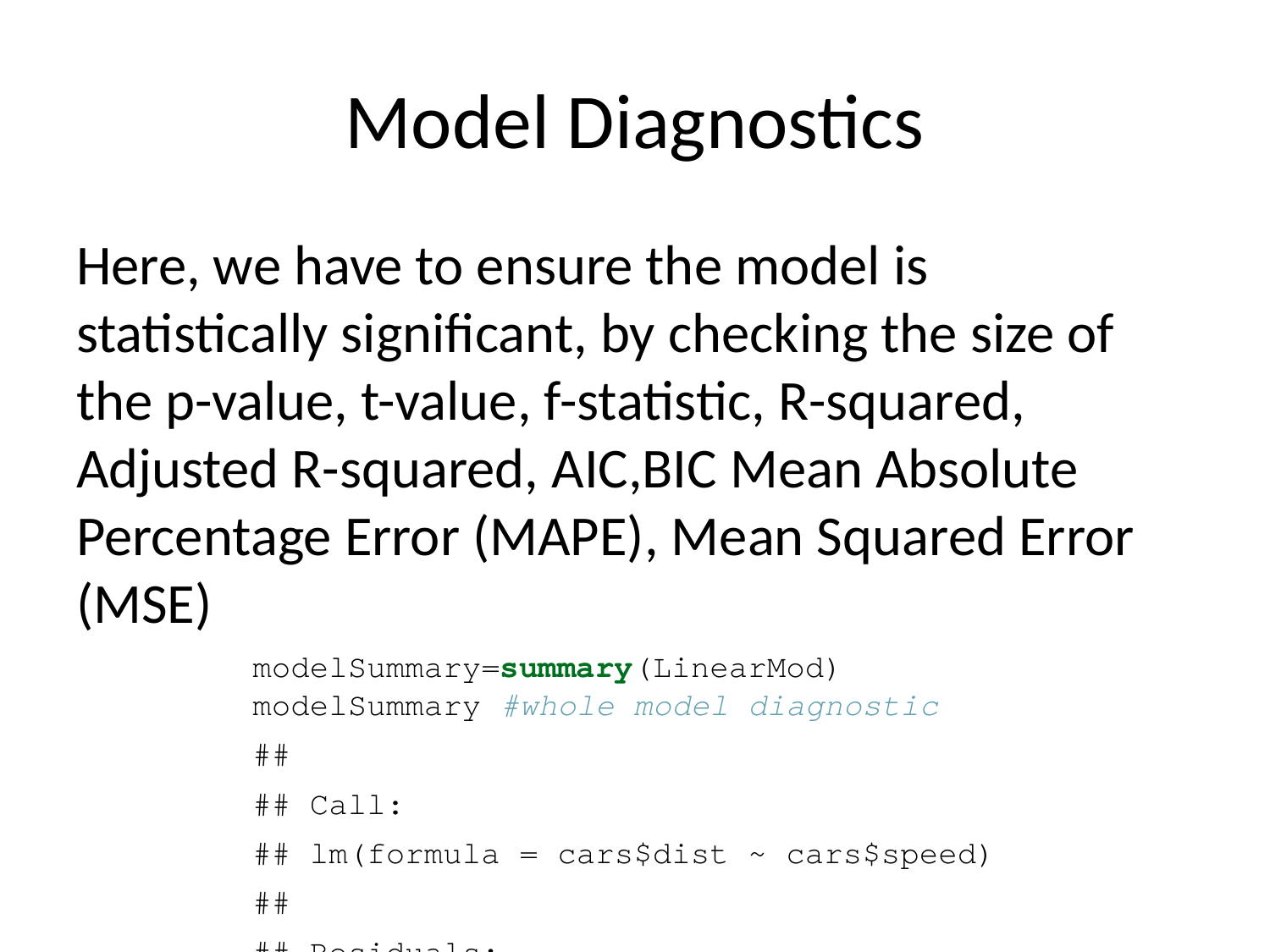

# Model Diagnostics
Here, we have to ensure the model is statistically significant, by checking the size of the p-value, t-value, f-statistic, R-squared, Adjusted R-squared, AIC,BIC Mean Absolute Percentage Error (MAPE), Mean Squared Error (MSE)
modelSummary=summary(LinearMod)
modelSummary #whole model diagnostic
##
## Call:
## lm(formula = cars$dist ~ cars$speed)
##
## Residuals:
##     Min      1Q  Median      3Q     Max
## -29.069  -9.525  -2.272   9.215  43.201
##
## Coefficients:
##             Estimate Std. Error t value Pr(>|t|)
## (Intercept) -17.5791     6.7584  -2.601   0.0123 *
## cars$speed    3.9324     0.4155   9.464 1.49e-12 ***
## ---
## Signif. codes:  0 '***' 0.001 '**' 0.01 '*' 0.05 '.' 0.1 ' ' 1
##
## Residual standard error: 15.38 on 48 degrees of freedom
## Multiple R-squared:  0.6511, Adjusted R-squared:  0.6438
## F-statistic: 89.57 on 1 and 48 DF,  p-value: 1.49e-12
#Break down of indiviadual elements
names(modelSummary) #view the objects in the model
##  [1] "call"          "terms"         "residuals"     "coefficients"
##  [5] "aliased"       "sigma"         "df"            "r.squared"
##  [9] "adj.r.squared" "fstatistic"    "cov.unscaled"
modelCoeffs=modelSummary$coefficients #model coefficients
modelCoeffs
##               Estimate Std. Error   t value     Pr(>|t|)
## (Intercept) -17.579095  6.7584402 -2.601058 1.231882e-02
## cars$speed    3.932409  0.4155128  9.463990 1.489836e-12
beta_estimate <-modelCoeffs[2,1]  # get beta estimate for speed
beta_estimate
## [1] 3.932409
std.error <-modelCoeffs[2,2]  # Closer to zero the better
std.error
## [1] 0.4155128
MSE<-(std.error)^2 #get mse for speed
MSE
## [1] 0.1726509
t_value <- beta_estimate/std.error #Should be greater 1.96 for p-value to be less than 0.05
t_value
## [1] 9.46399
p_value <- 2*pt(-abs(t_value), df=nrow(cars)-ncol(cars))  # calc p Value
p_value
## [1] 1.489836e-12
f_statistic <- modelSummary$fstatistic  # parameters for model p-value calc
f_statistic
##    value    numdf    dendf
## 89.56711  1.00000 48.00000
R_squared<-modelSummary$r.squared #Higher the better (> 0.70)
R_squared
## [1] 0.6510794
adj_R_squared<-modelSummary$adj.r.squared #Higher the better (> 0.70)
adj_R_squared
## [1] 0.6438102
AIC(LinearMod)  #Lower the better
## [1] 419.1569
BIC(LinearMod) #Lower the better
## [1] 424.8929